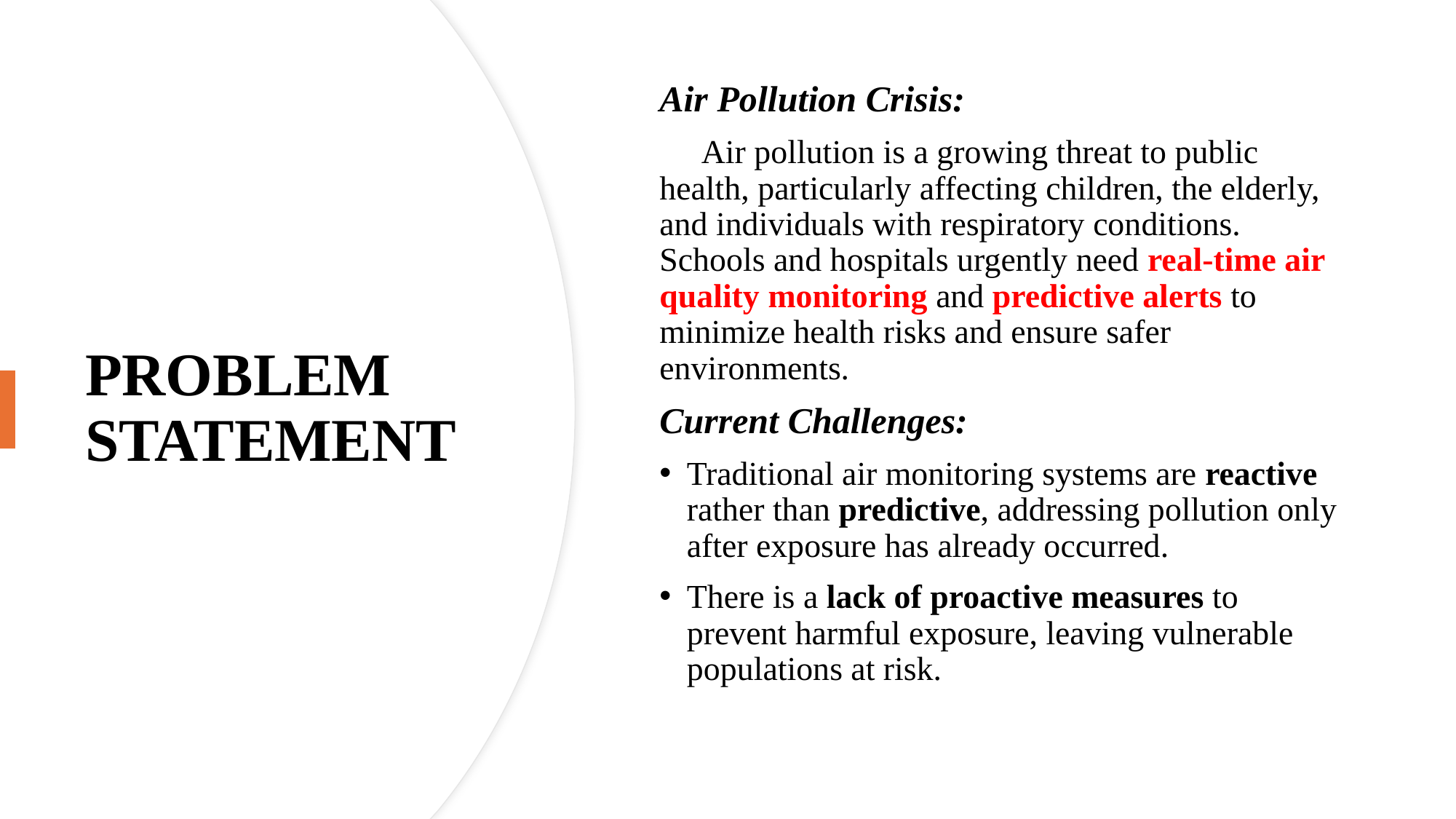

Air Pollution Crisis:
     Air pollution is a growing threat to public health, particularly affecting children, the elderly, and individuals with respiratory conditions. Schools and hospitals urgently need real-time air quality monitoring and predictive alerts to minimize health risks and ensure safer environments.
Current Challenges:
Traditional air monitoring systems are reactive rather than predictive, addressing pollution only after exposure has already occurred.
There is a lack of proactive measures to prevent harmful exposure, leaving vulnerable populations at risk.

# PROBLEM STATEMENT